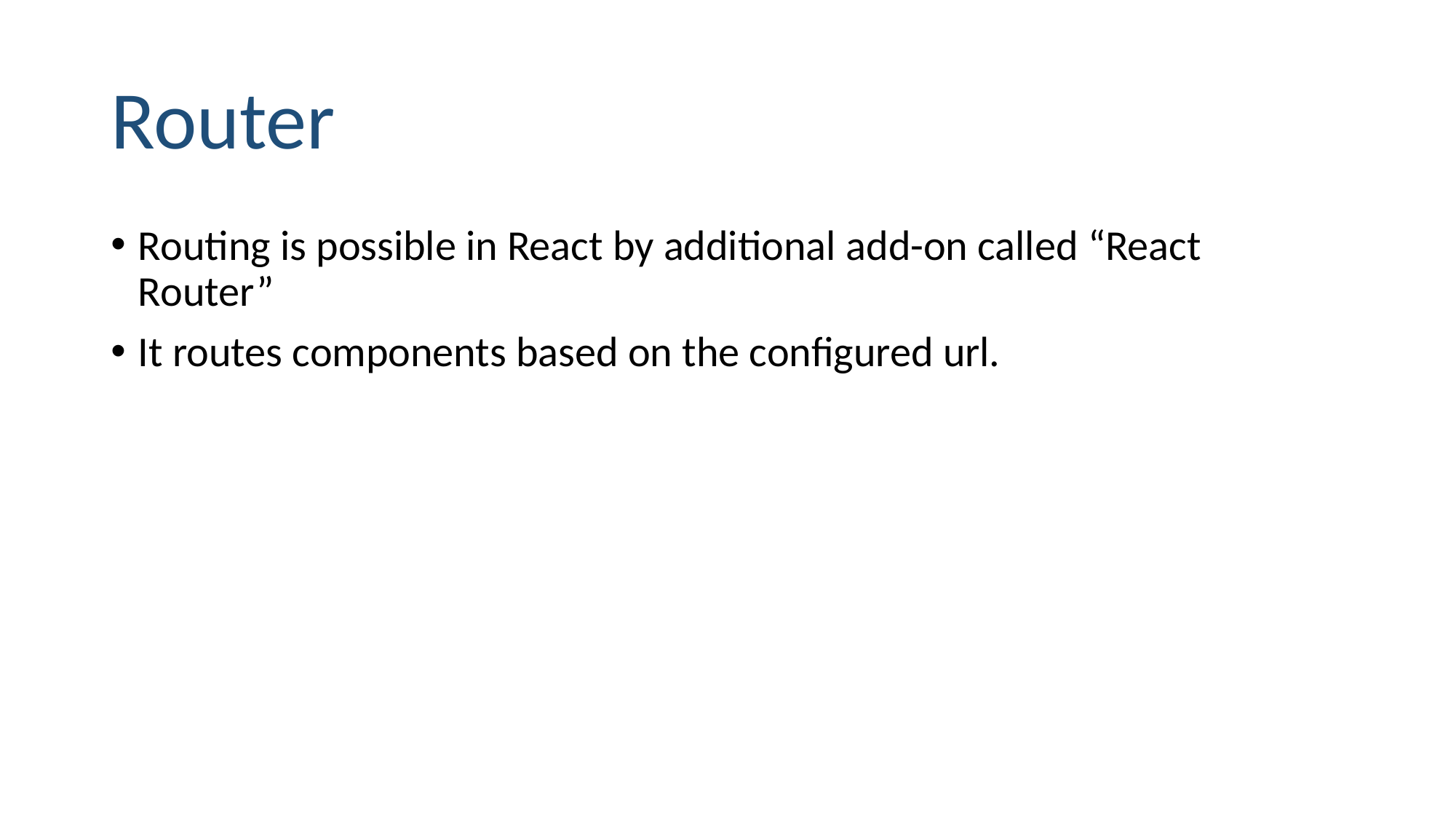

# Router
Routing is possible in React by additional add-on called “React Router”
It routes components based on the configured url.